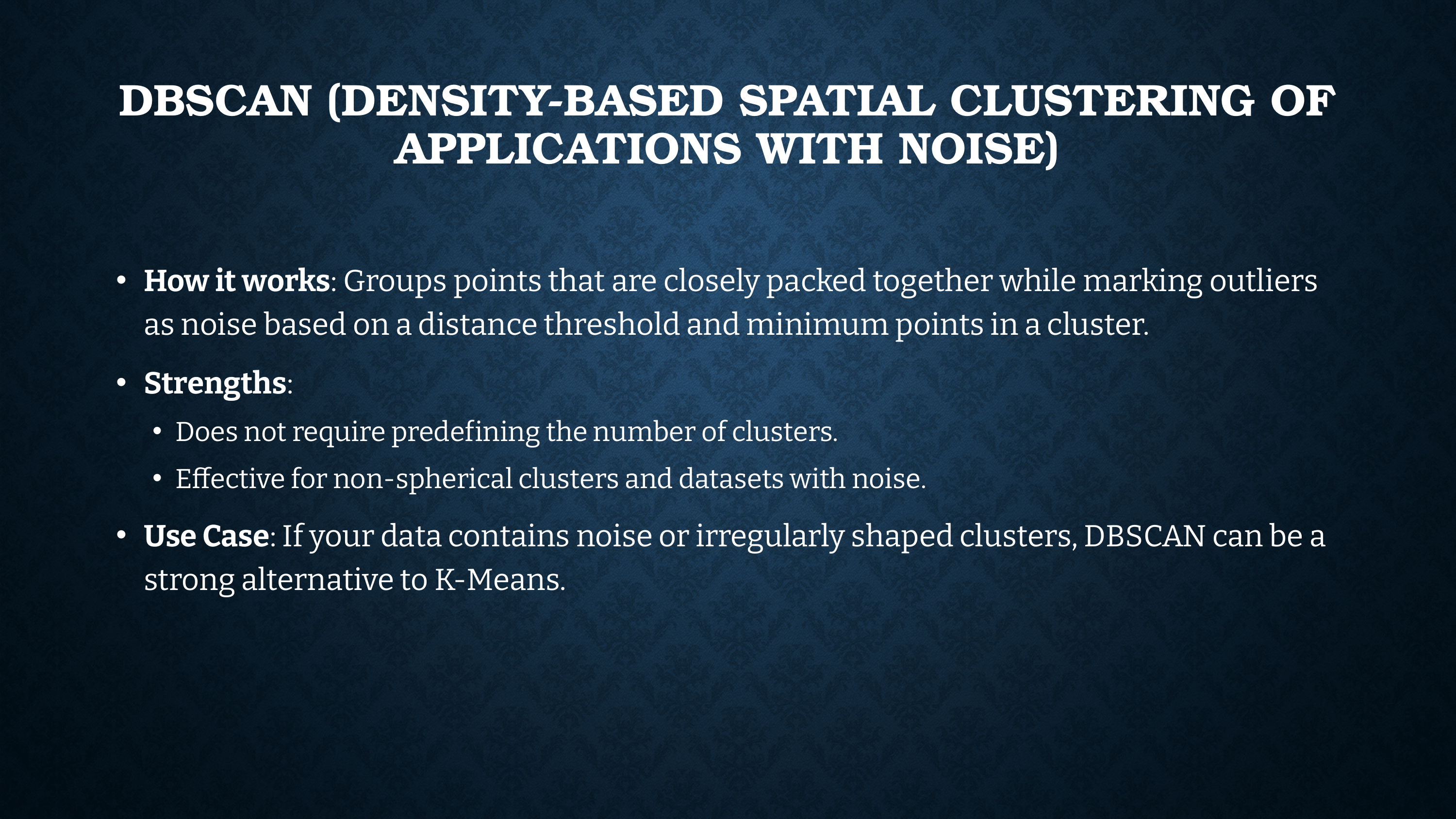

# DBSCAN (Density-Based Spatial Clustering of Applications with Noise)
How it works: Groups points that are closely packed together while marking outliers as noise based on a distance threshold and minimum points in a cluster.
Strengths:
Does not require predefining the number of clusters.
Effective for non-spherical clusters and datasets with noise.
Use Case: If your data contains noise or irregularly shaped clusters, DBSCAN can be a strong alternative to K-Means.